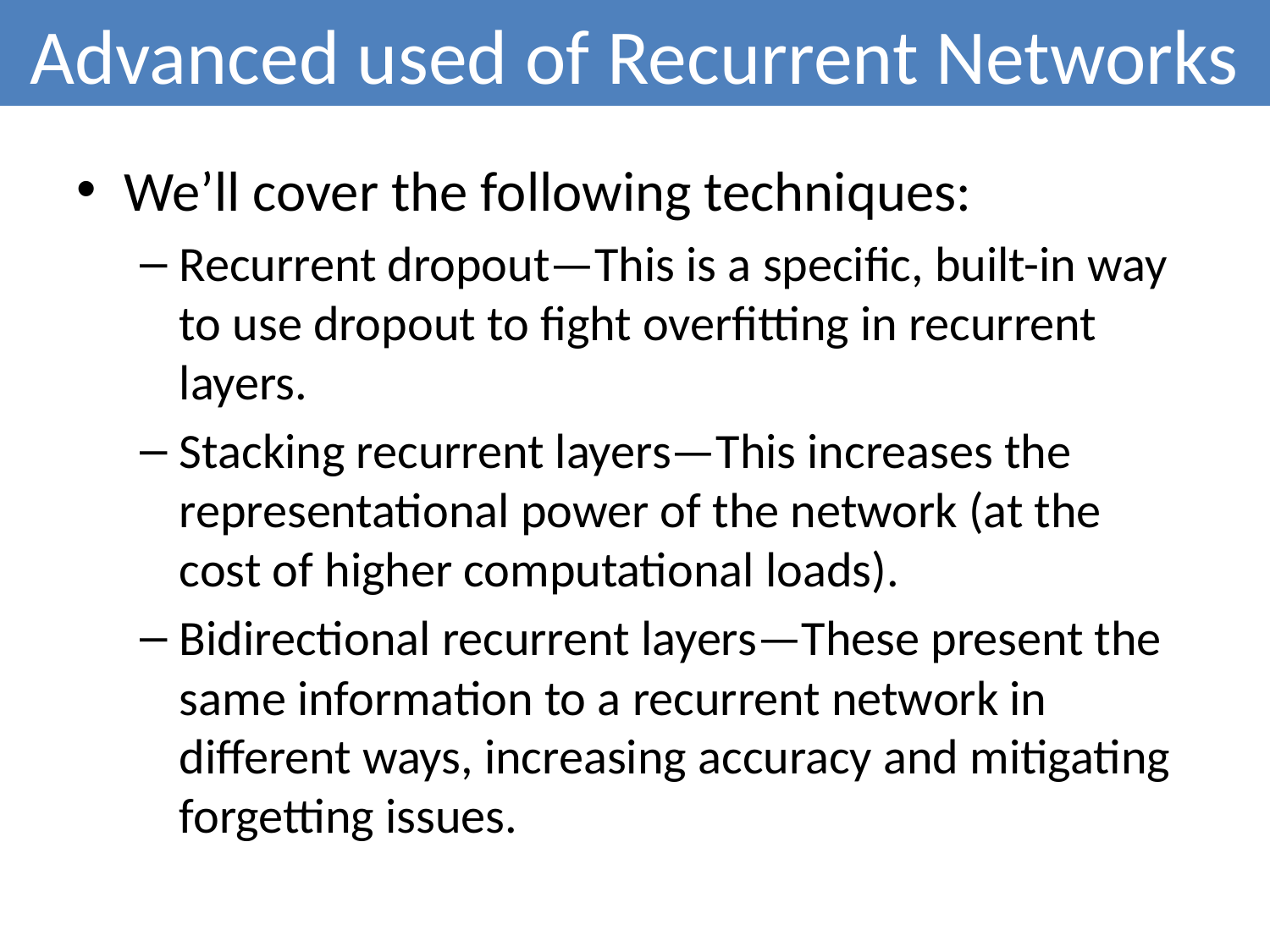

# Advanced used of Recurrent Networks
We’ll cover the following techniques:
Recurrent dropout—This is a specific, built-in way to use dropout to fight overfitting in recurrent layers.
Stacking recurrent layers—This increases the representational power of the network (at the cost of higher computational loads).
Bidirectional recurrent layers—These present the same information to a recurrent network in different ways, increasing accuracy and mitigating forgetting issues.